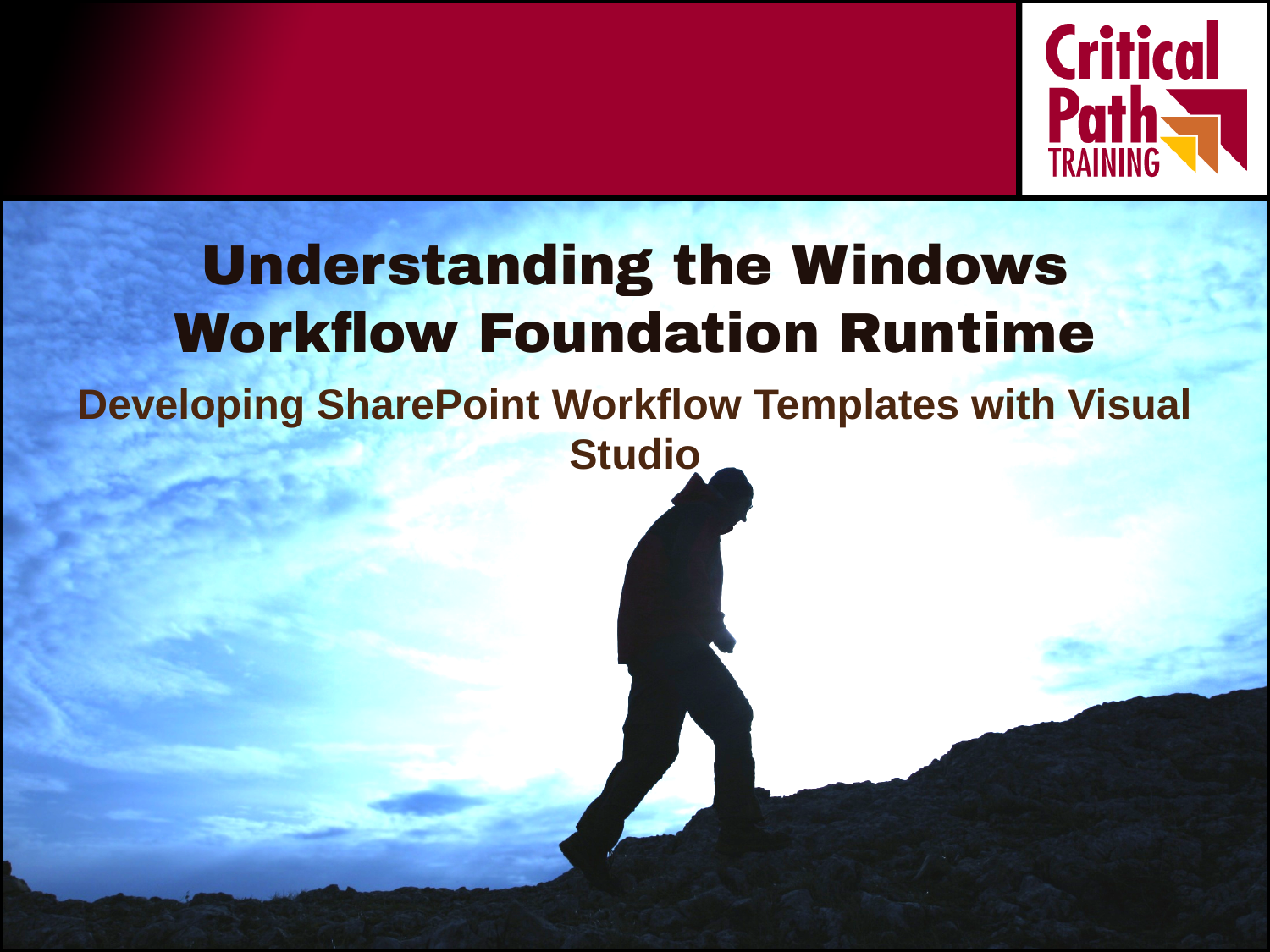

# Understanding the Windows Workflow Foundation Runtime
Developing SharePoint Workflow Templates with Visual Studio